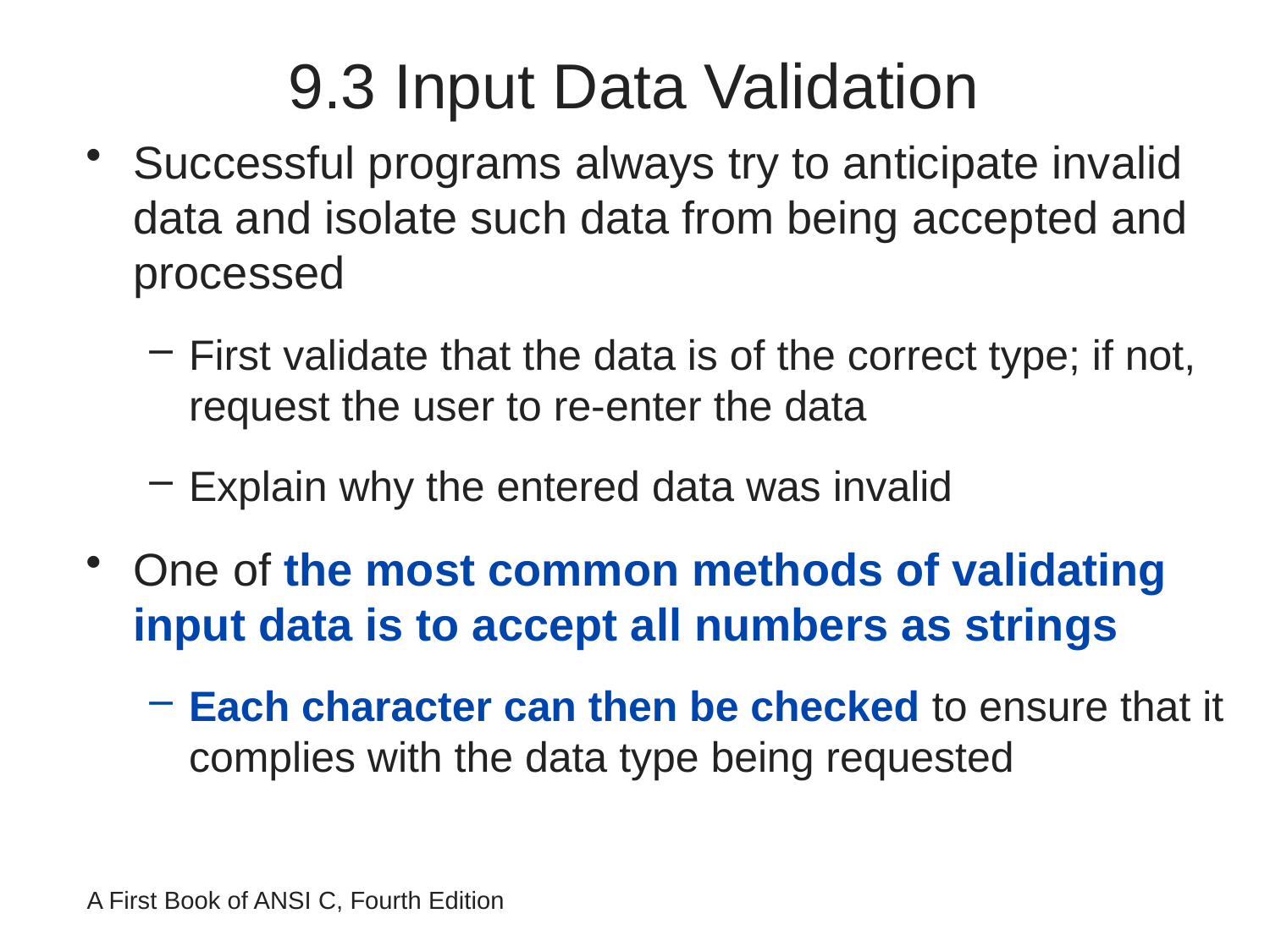

# 9.3 Input Data Validation
Successful programs always try to anticipate invalid data and isolate such data from being accepted and processed
First validate that the data is of the correct type; if not, request the user to re-enter the data
Explain why the entered data was invalid
One of the most common methods of validating input data is to accept all numbers as strings
Each character can then be checked to ensure that it complies with the data type being requested
A First Book of ANSI C, Fourth Edition
28